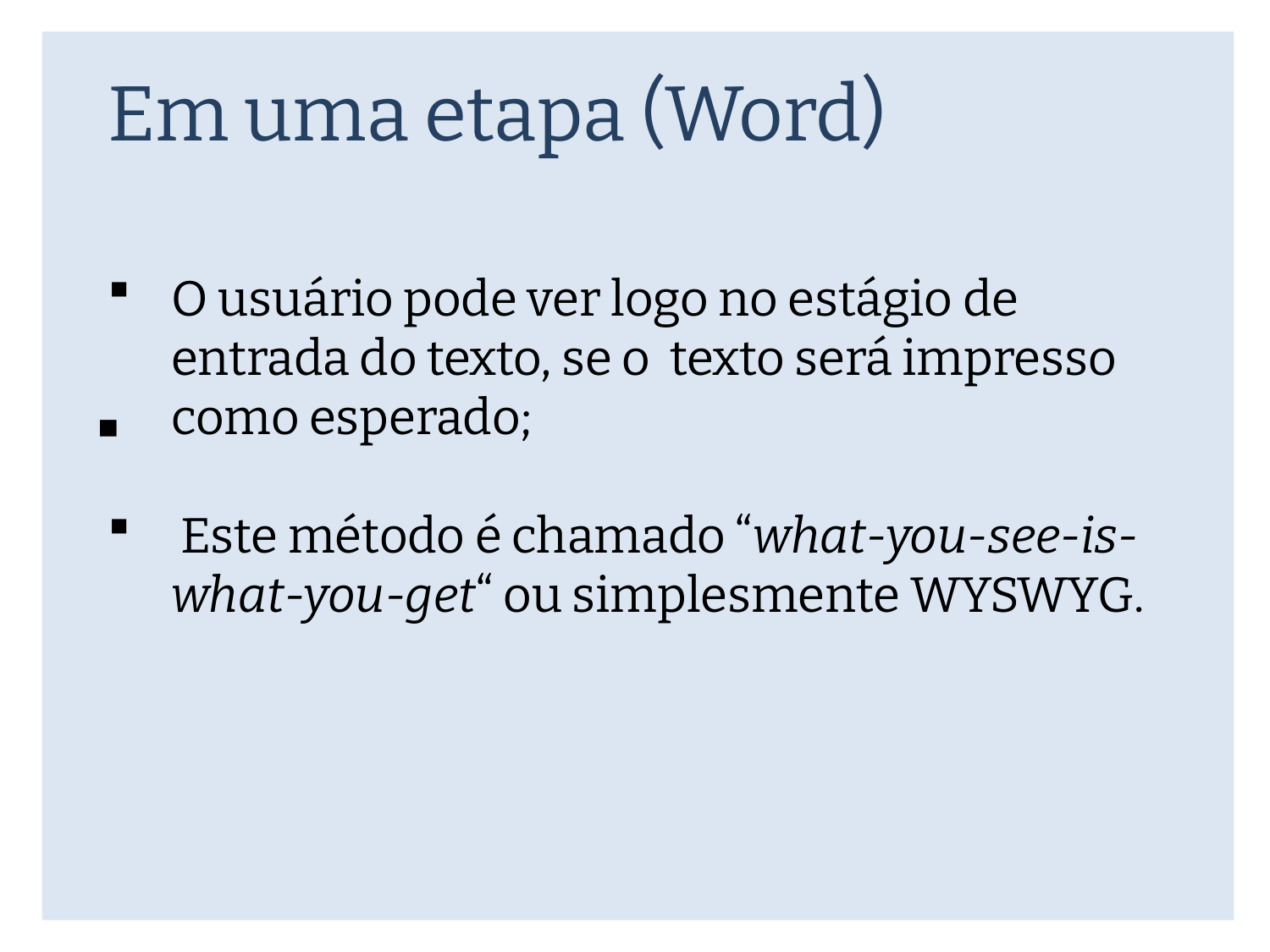

Em uma etapa (Word)
O usuário pode ver logo no estágio de entrada do texto, se o  texto será impresso como esperado;

 Este método é chamado “what-you-see-is-what-you-get“ ou simplesmente WYSWYG.
#